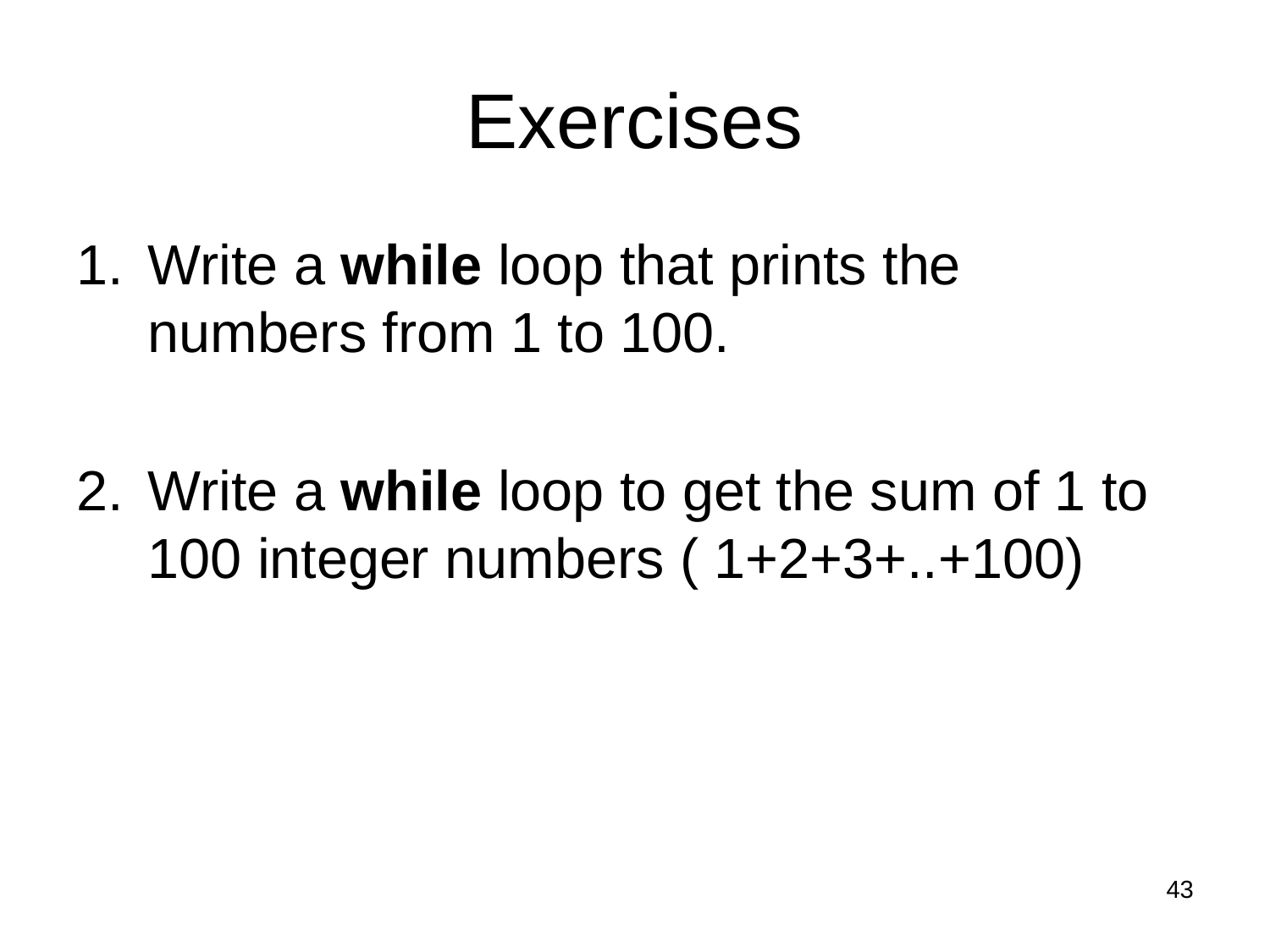

# Exercises
Write a while loop that prints the numbers from 1 to 100.

Write a while loop to get the sum of 1 to 100 integer numbers ( 1+2+3+..+100)

43